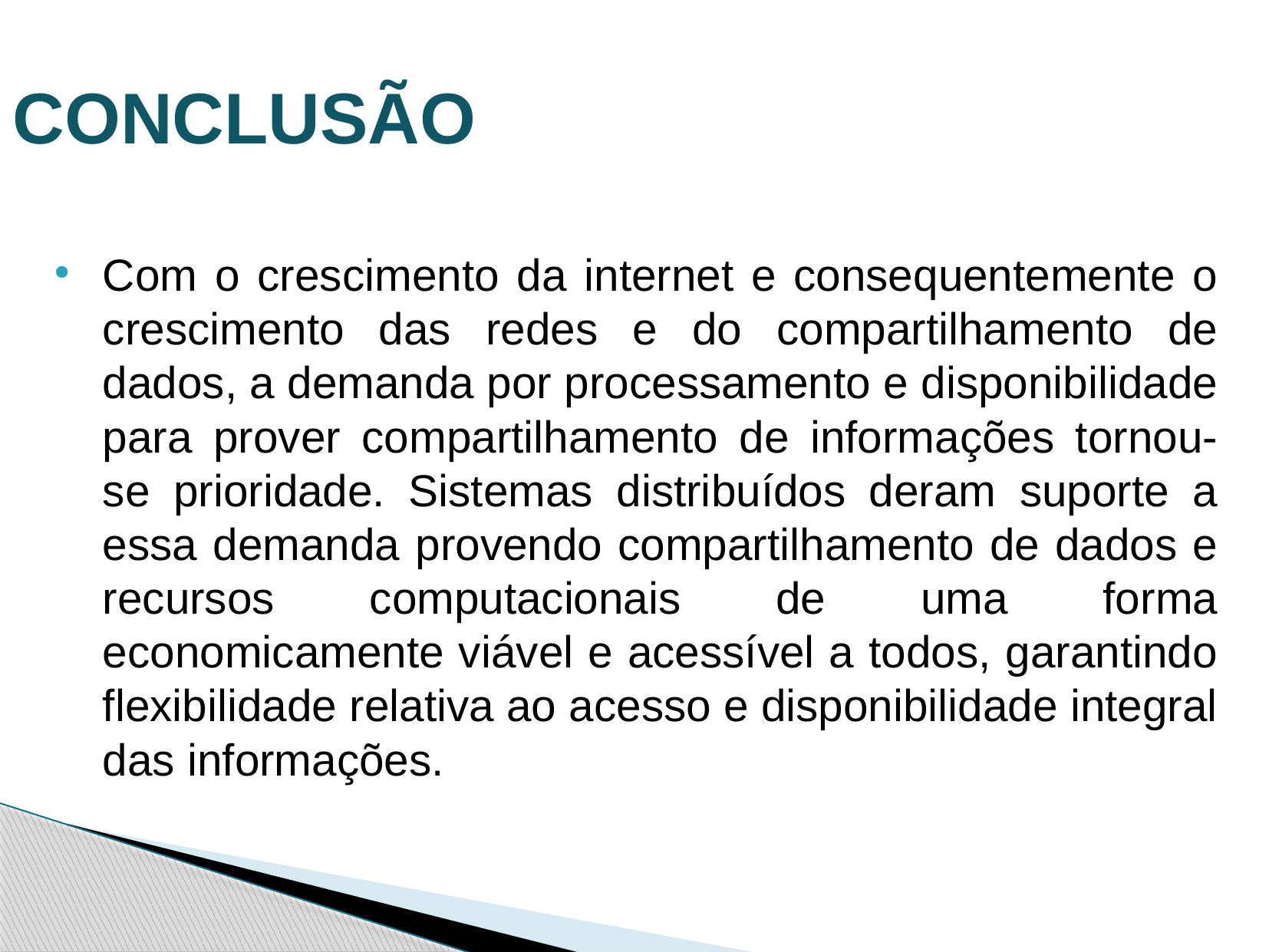

CONCLUSÃO

Com o crescimento da internet e consequentemente o crescimento das redes e do compartilhamento de dados, a demanda por processamento e disponibilidade para prover compartilhamento de informações tornou-se prioridade. Sistemas distribuídos deram suporte a essa demanda provendo compartilhamento de dados e recursos computacionais de uma forma economicamente viável e acessível a todos, garantindo flexibilidade relativa ao acesso e disponibilidade integral das informações.